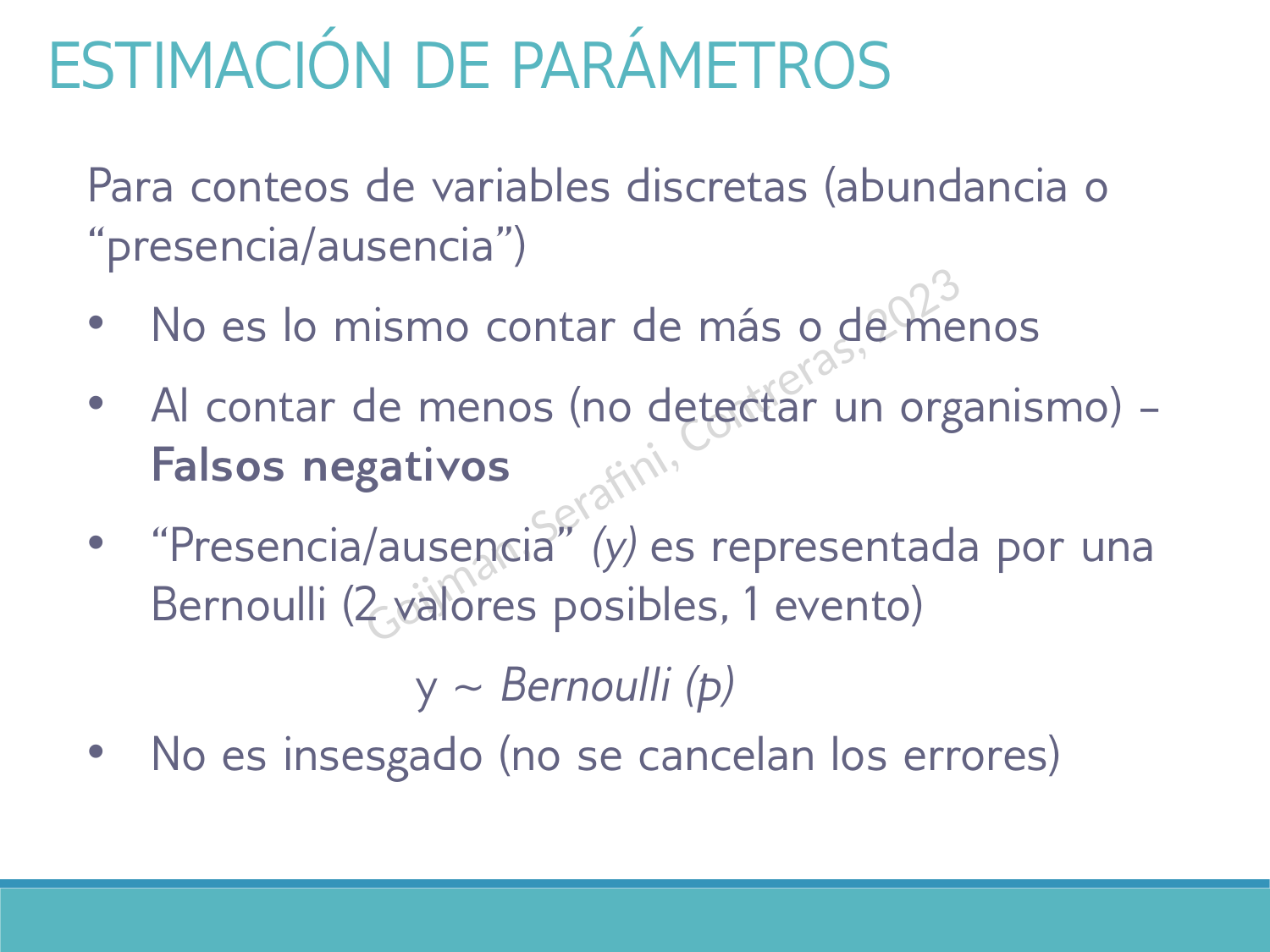

ESTIMACIÓN DE PARÁMETROS
Para conteos de variables discretas (abundancia o “presencia/ausencia”)
No es lo mismo contar de más o de menos
Al contar de menos (no detectar un organismo) – Falsos negativos
“Presencia/ausencia” (y) es representada por una Bernoulli (2 valores posibles, 1 evento)
  	     y ~ Bernoulli (p)
No es insesgado (no se cancelan los errores)